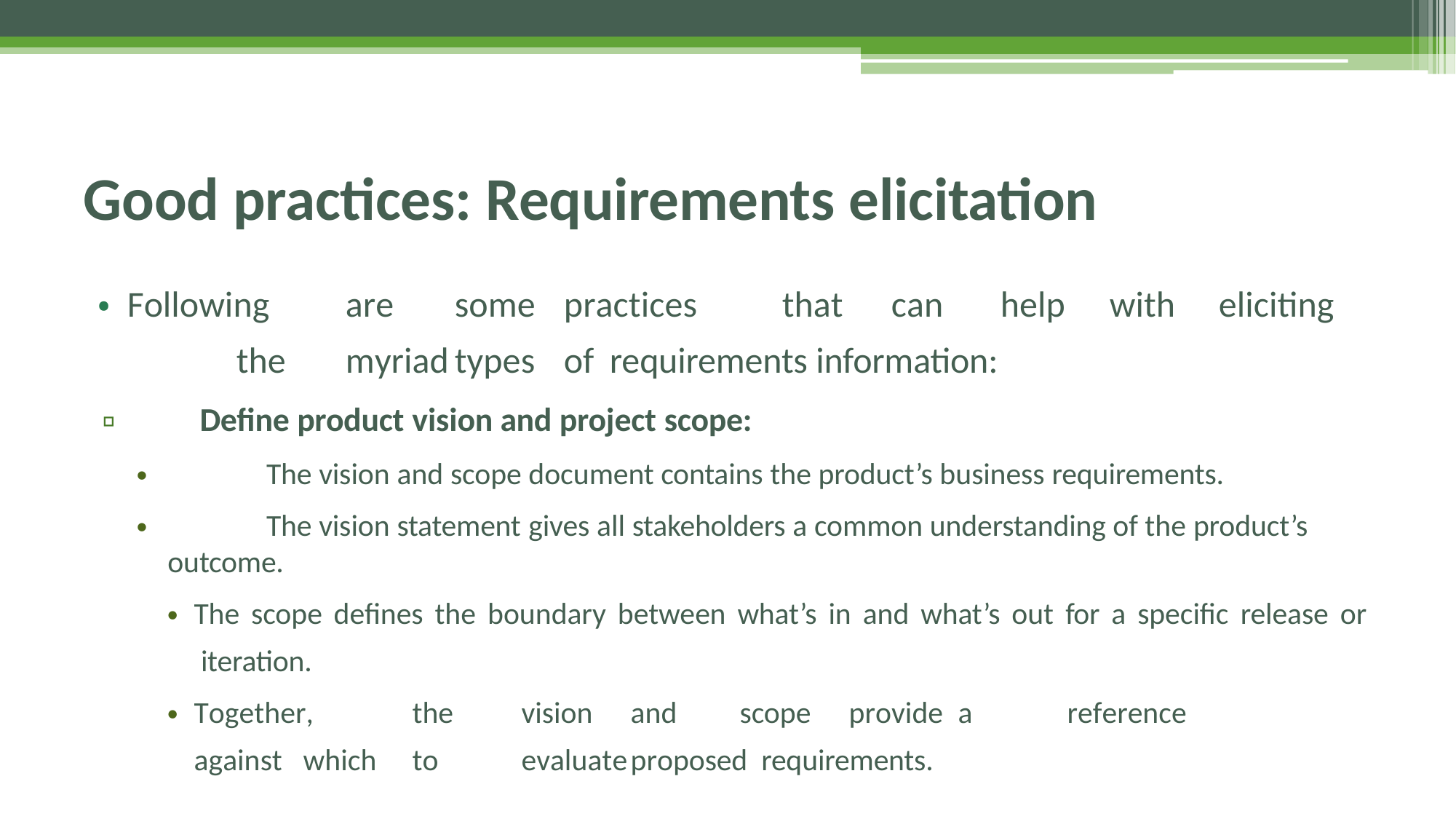

# Good practices: Requirements elicitation
•	Following	are	some	practices	that	can	help	with	eliciting	the	myriad	types	of  requirements information:
▫	Define product vision and project scope:
🞄	The vision and scope document contains the product’s business requirements.
🞄	The vision statement gives all stakeholders a common understanding of the product’s outcome.
🞄	The scope defines the boundary between what’s in and what’s out for a specific release or  iteration.
🞄	Together,	the	vision	and	scope	provide	a	reference	against	which	to	evaluate	proposed  requirements.